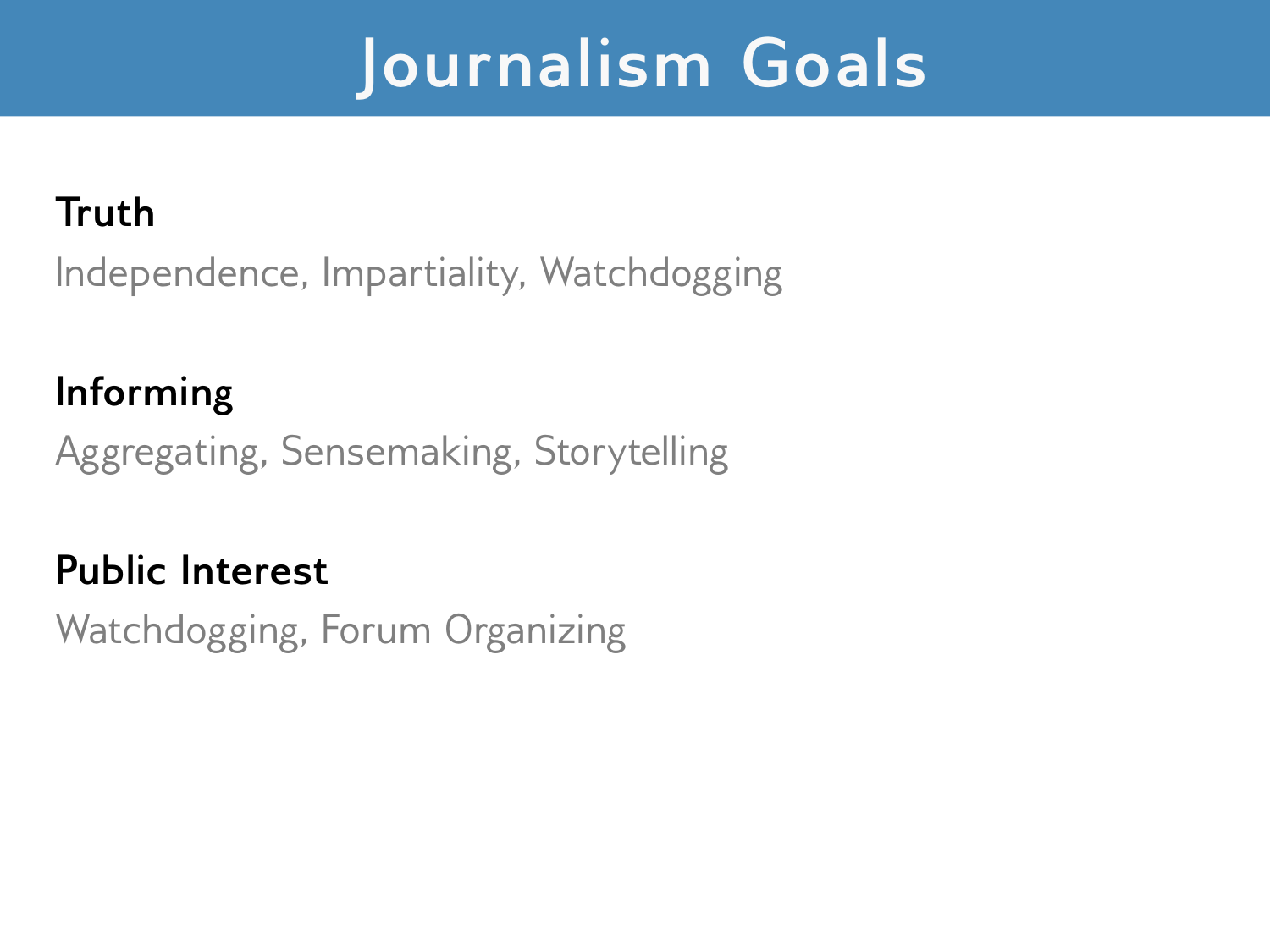

# Journalism Goals
Truth
Independence, Impartiality, Watchdogging

Informing
Aggregating, Sensemaking, Storytelling

Public Interest
Watchdogging, Forum Organizing